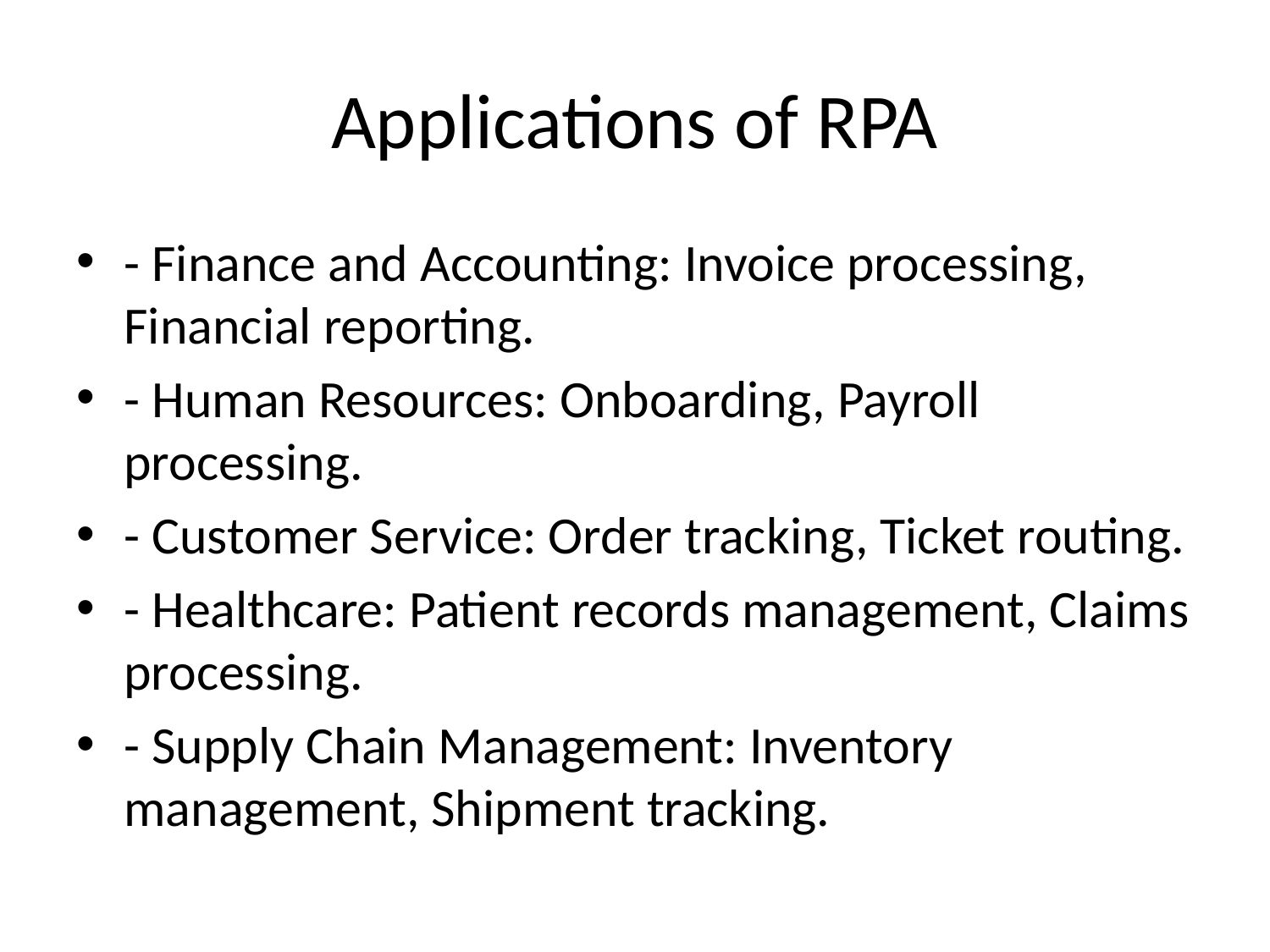

# Applications of RPA
- Finance and Accounting: Invoice processing, Financial reporting.
- Human Resources: Onboarding, Payroll processing.
- Customer Service: Order tracking, Ticket routing.
- Healthcare: Patient records management, Claims processing.
- Supply Chain Management: Inventory management, Shipment tracking.